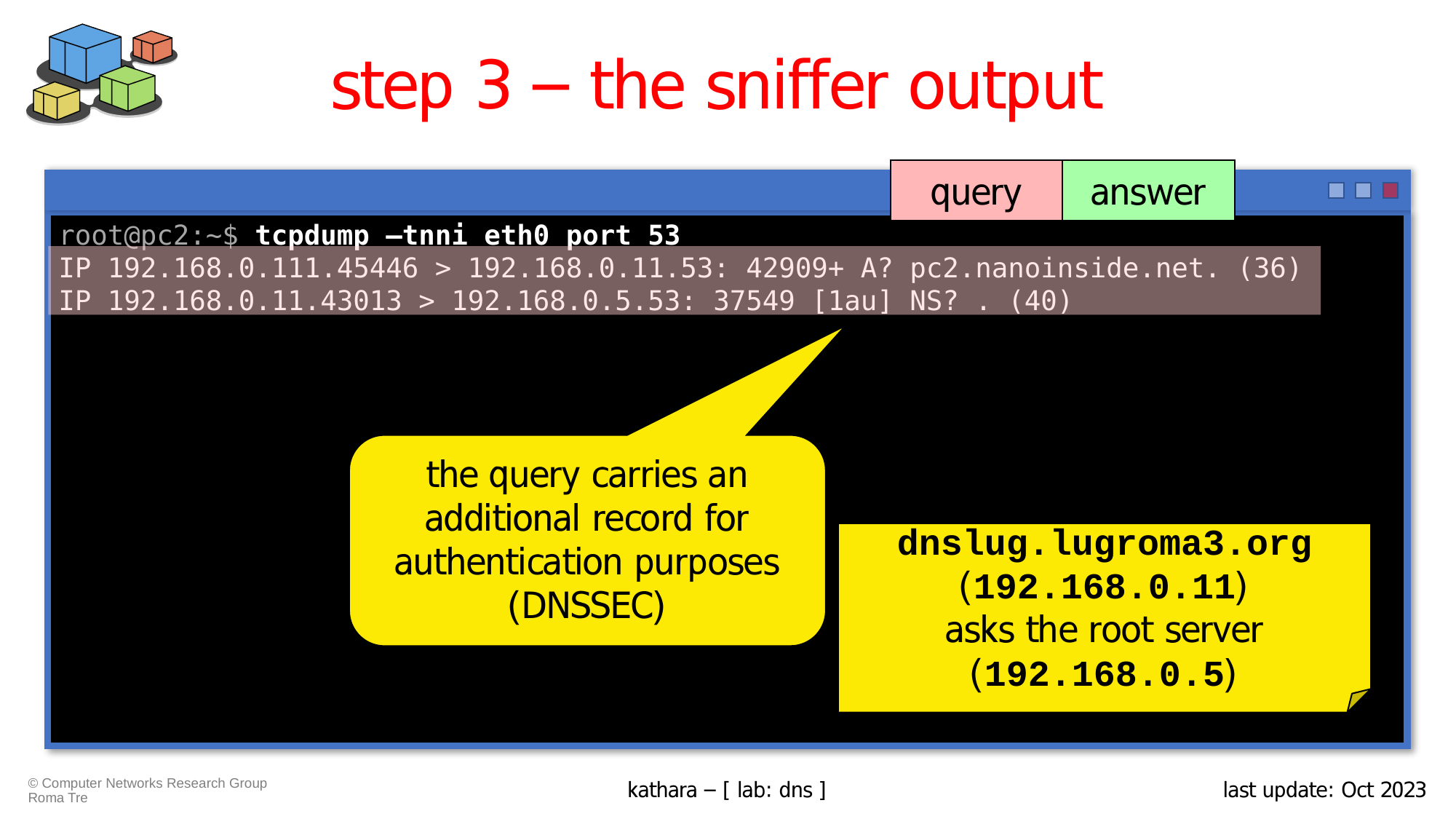

# step 3 – the sniffer output
query
answer

root@pc2:~$ tcpdump –tnni eth0 port 53
IP 192.168.0.111.45446 > 192.168.0.11.53: 42909+ A? pc2.nanoinside.net. (36)
IP 192.168.0.11.43013 > 192.168.0.5.53: 37549 [1au] NS? . (40)

the query carries an additional record for authentication purposes (DNSSEC)
dnslug.lugroma3.org
(192.168.0.11)
asks the root server
(192.168.0.5)
kathara – [ lab: dns ]
last update: Oct 2023